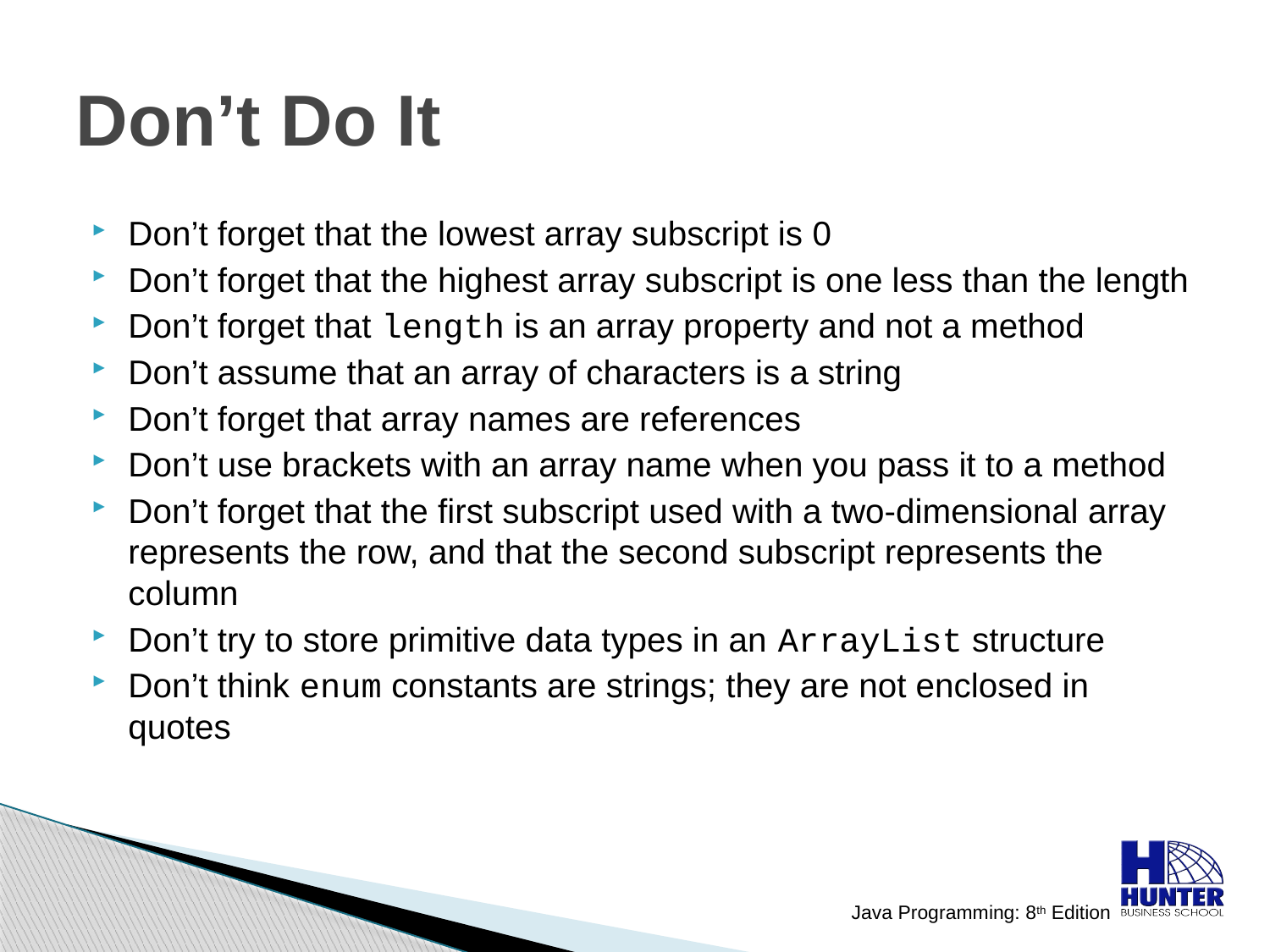

# Don’t Do It
Don’t forget that the lowest array subscript is 0
Don’t forget that the highest array subscript is one less than the length
Don’t forget that length is an array property and not a method
Don’t assume that an array of characters is a string
Don’t forget that array names are references
Don’t use brackets with an array name when you pass it to a method
Don’t forget that the first subscript used with a two-dimensional array represents the row, and that the second subscript represents the column
Don’t try to store primitive data types in an ArrayList structure
Don’t think enum constants are strings; they are not enclosed in quotes